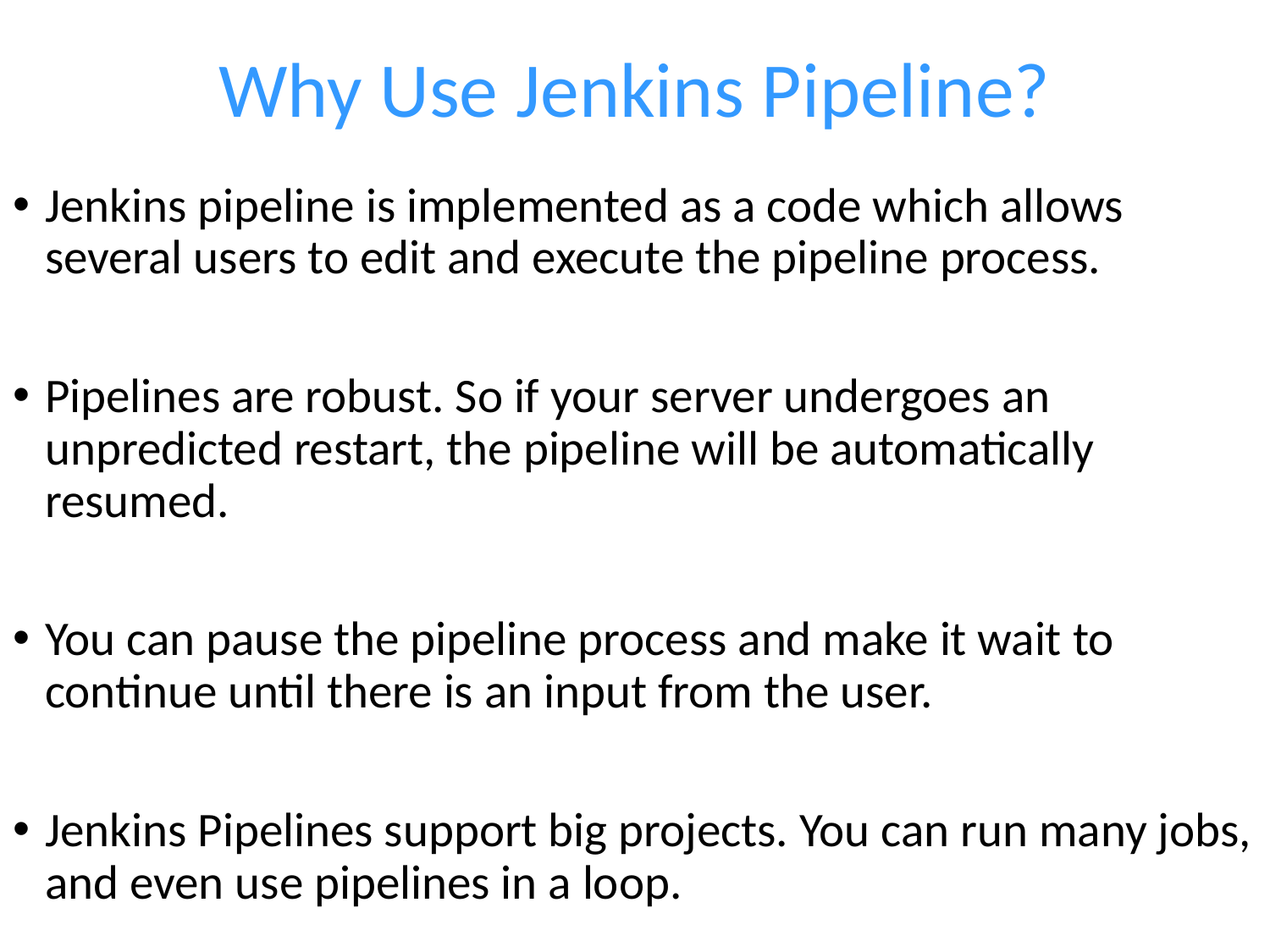

# Why Use Jenkins Pipeline?
Jenkins pipeline is implemented as a code which allows several users to edit and execute the pipeline process.

Pipelines are robust. So if your server undergoes an unpredicted restart, the pipeline will be automatically resumed.

You can pause the pipeline process and make it wait to continue until there is an input from the user.

Jenkins Pipelines support big projects. You can run many jobs, and even use pipelines in a loop.